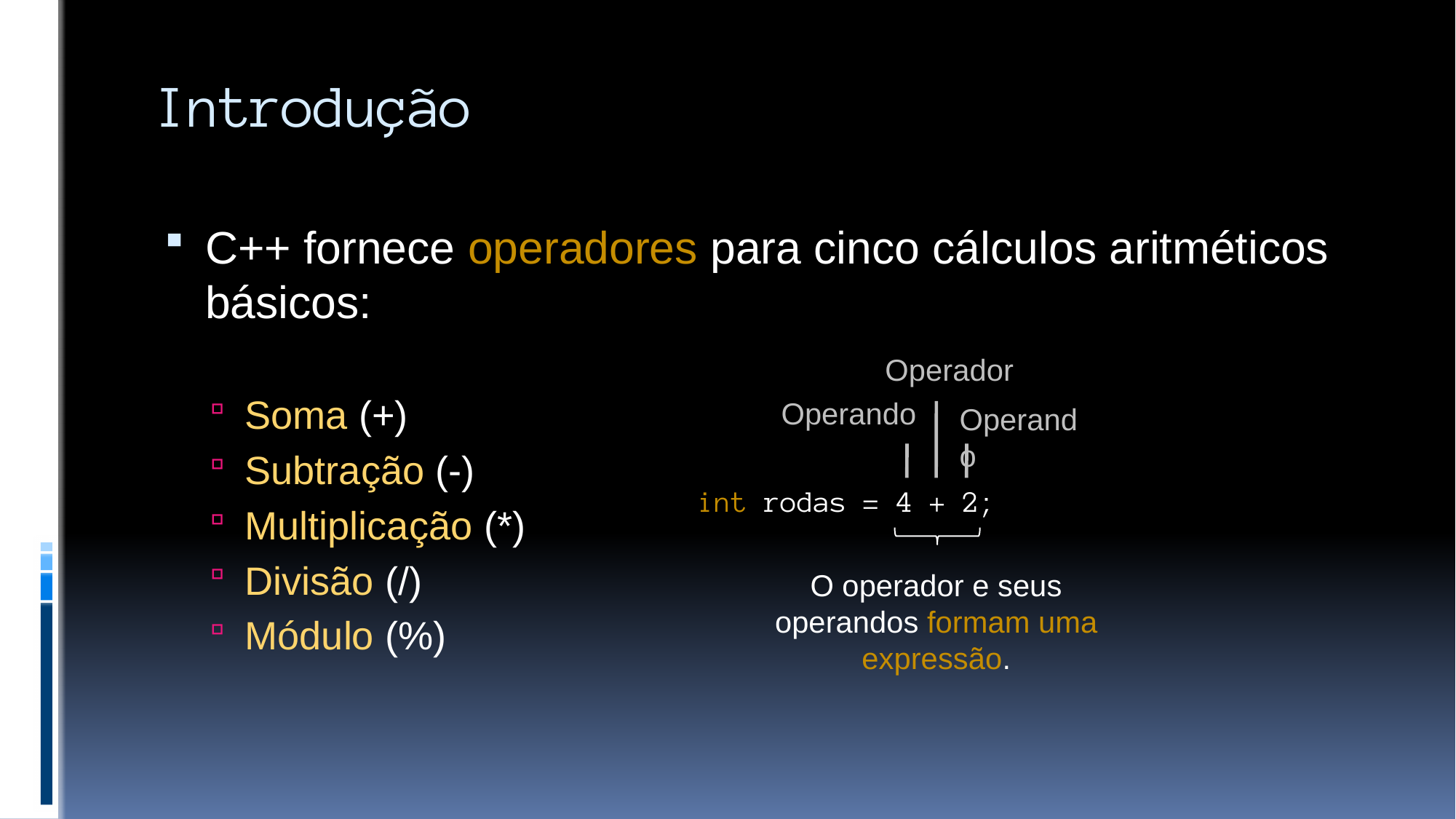

# Introdução
C++ fornece operadores para cinco cálculos aritméticos básicos:
Soma (+)
Subtração (-)
Multiplicação (*)
Divisão (/)
Módulo (%)
Operador
Operando
Operando
int rodas = 4 + 2;

O operador e seus operandos formam uma expressão.